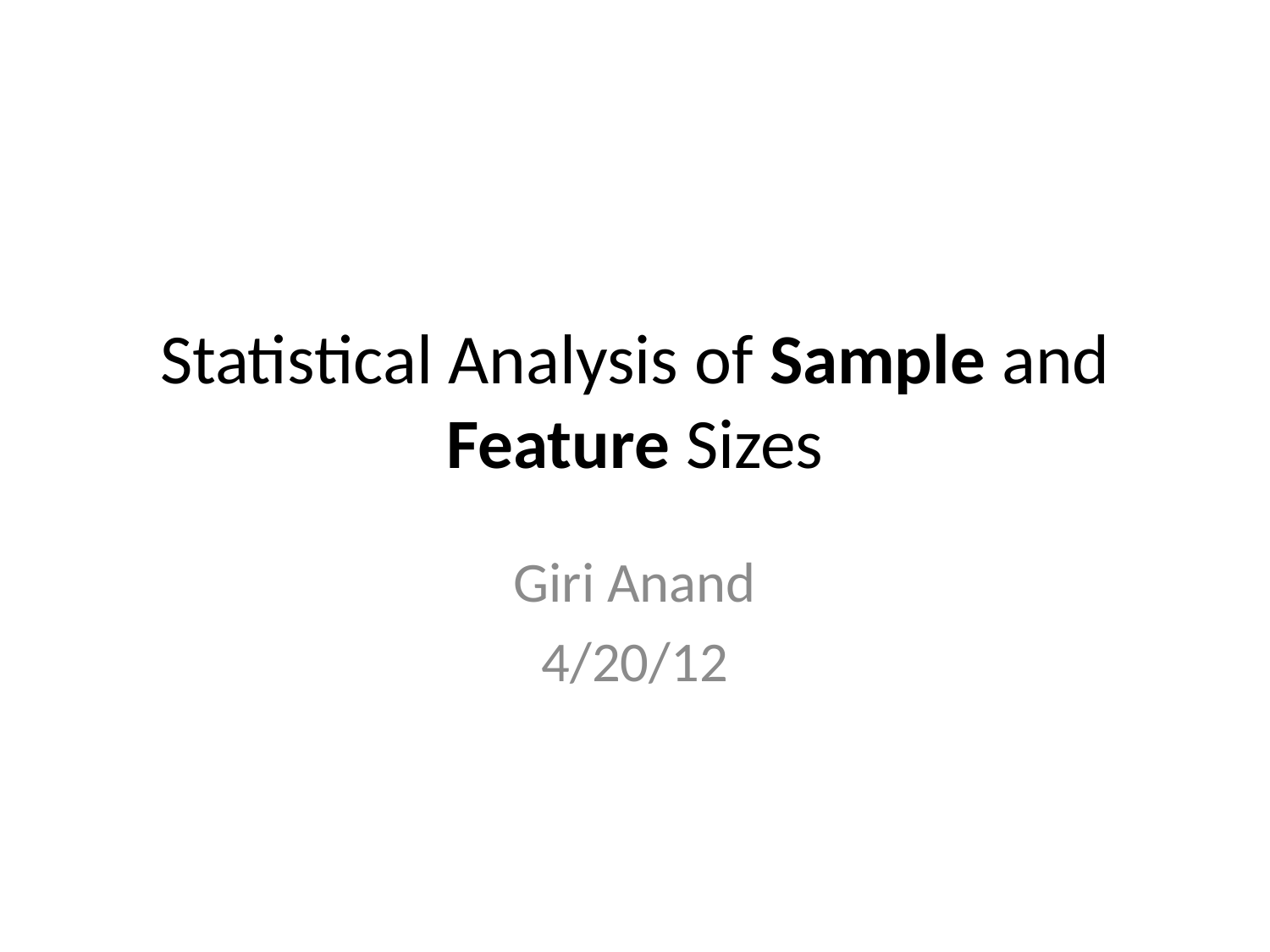

# Statistical Analysis of Sample and Feature Sizes
Giri Anand
4/20/12